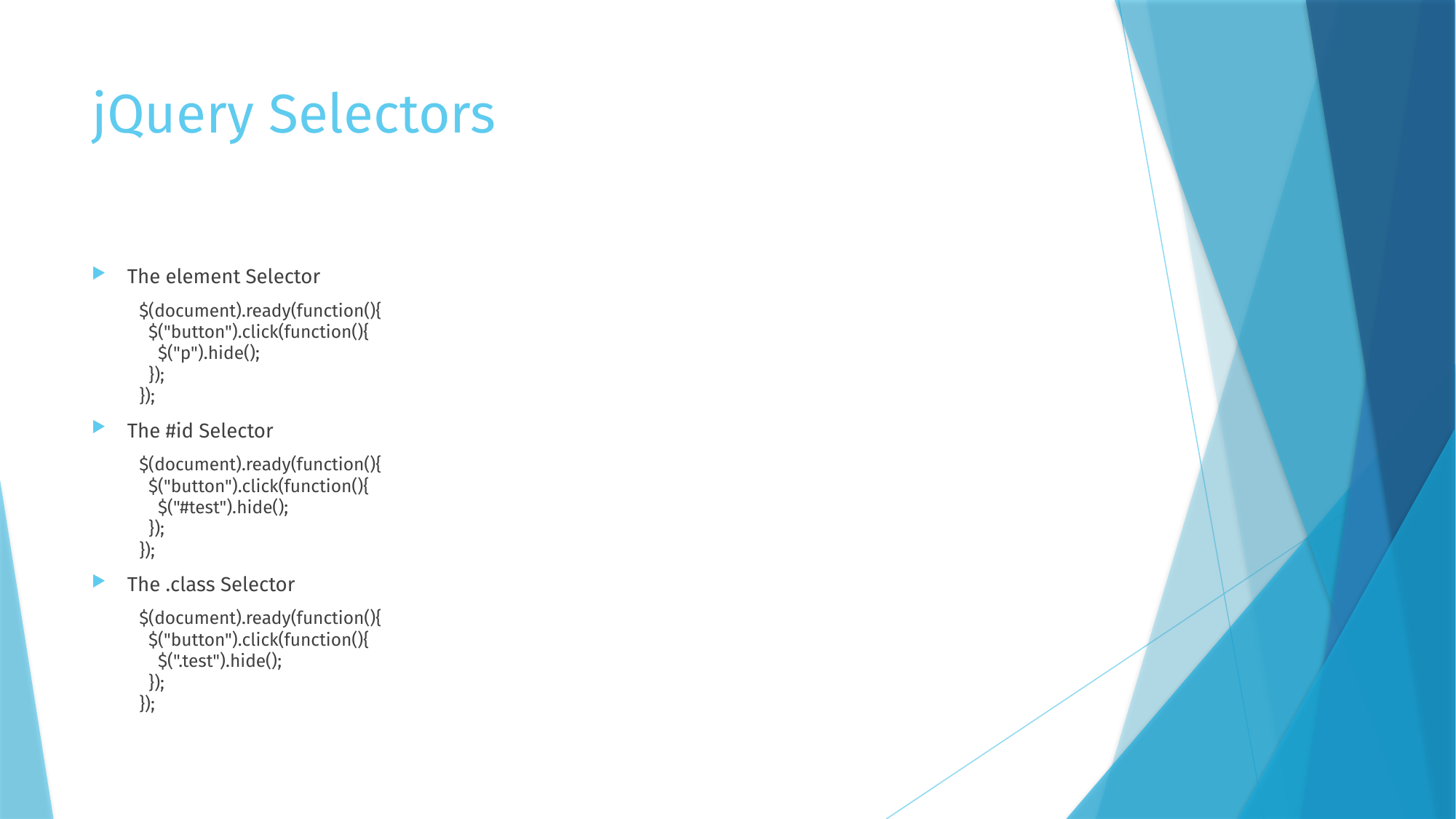

# jQuery Selectors
The element Selector
$(document).ready(function(){
  $("button").click(function(){
    $("p").hide();
  });
});
The #id Selector
$(document).ready(function(){
  $("button").click(function(){
    $("#test").hide();
  });
});
The .class Selector
$(document).ready(function(){
  $("button").click(function(){
    $(".test").hide();
  });
});